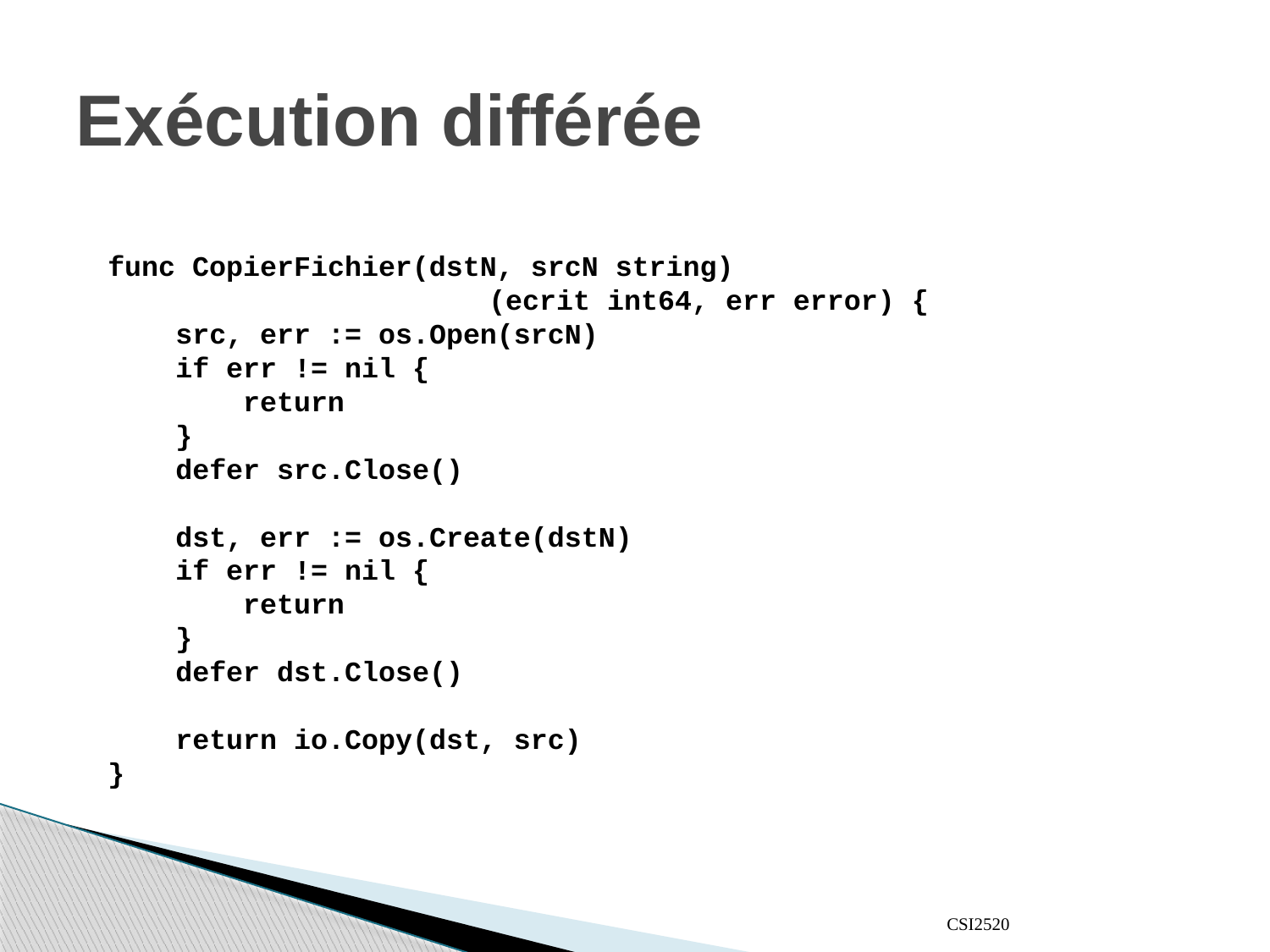

# Exécution différée
func CopierFichier(dstN, srcN string)
			(ecrit int64, err error) {
    src, err := os.Open(srcN)
    if err != nil {
        return
    }
    defer src.Close()

    dst, err := os.Create(dstN)
    if err != nil {
        return
    }
    defer dst.Close()

    return io.Copy(dst, src)
}
CSI2520